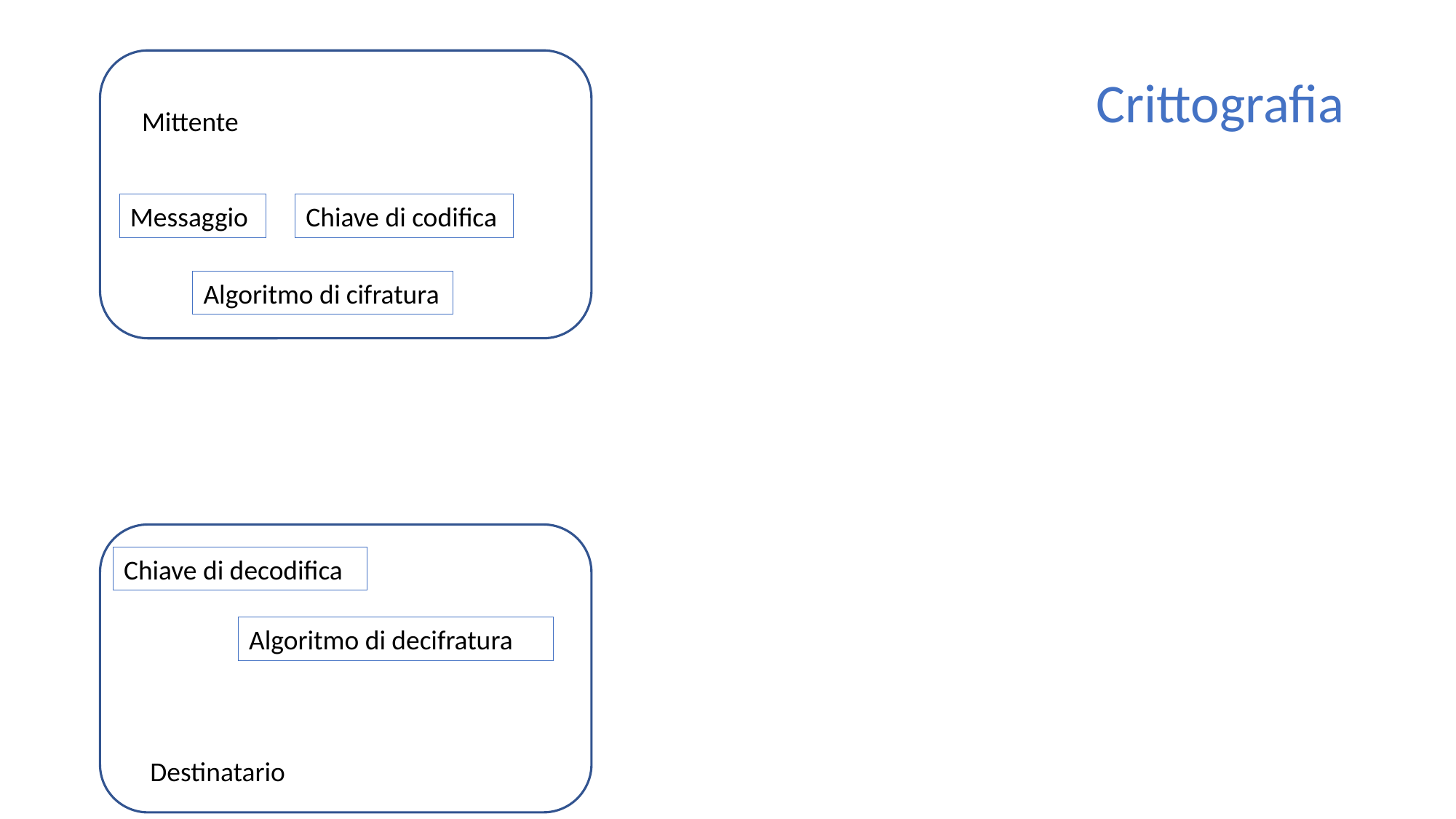

# Crittografia

Mittente
Messaggio
Chiave di codifica
Algoritmo di cifratura

Chiave di decodifica
Algoritmo di decifratura
Destinatario